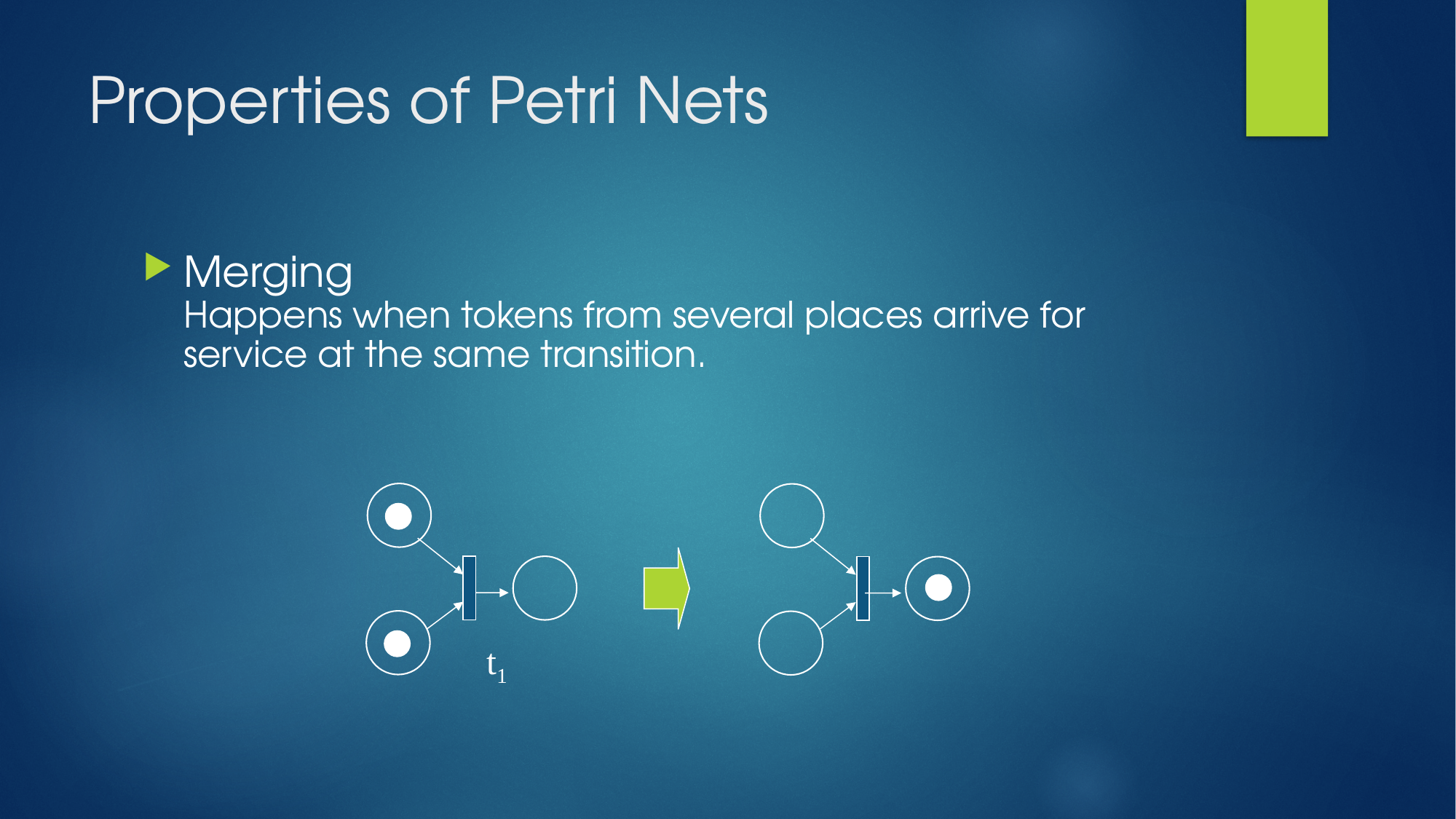

# Properties of Petri Nets
Merging
Happens when tokens from several places arrive for service at the same transition.

      t1